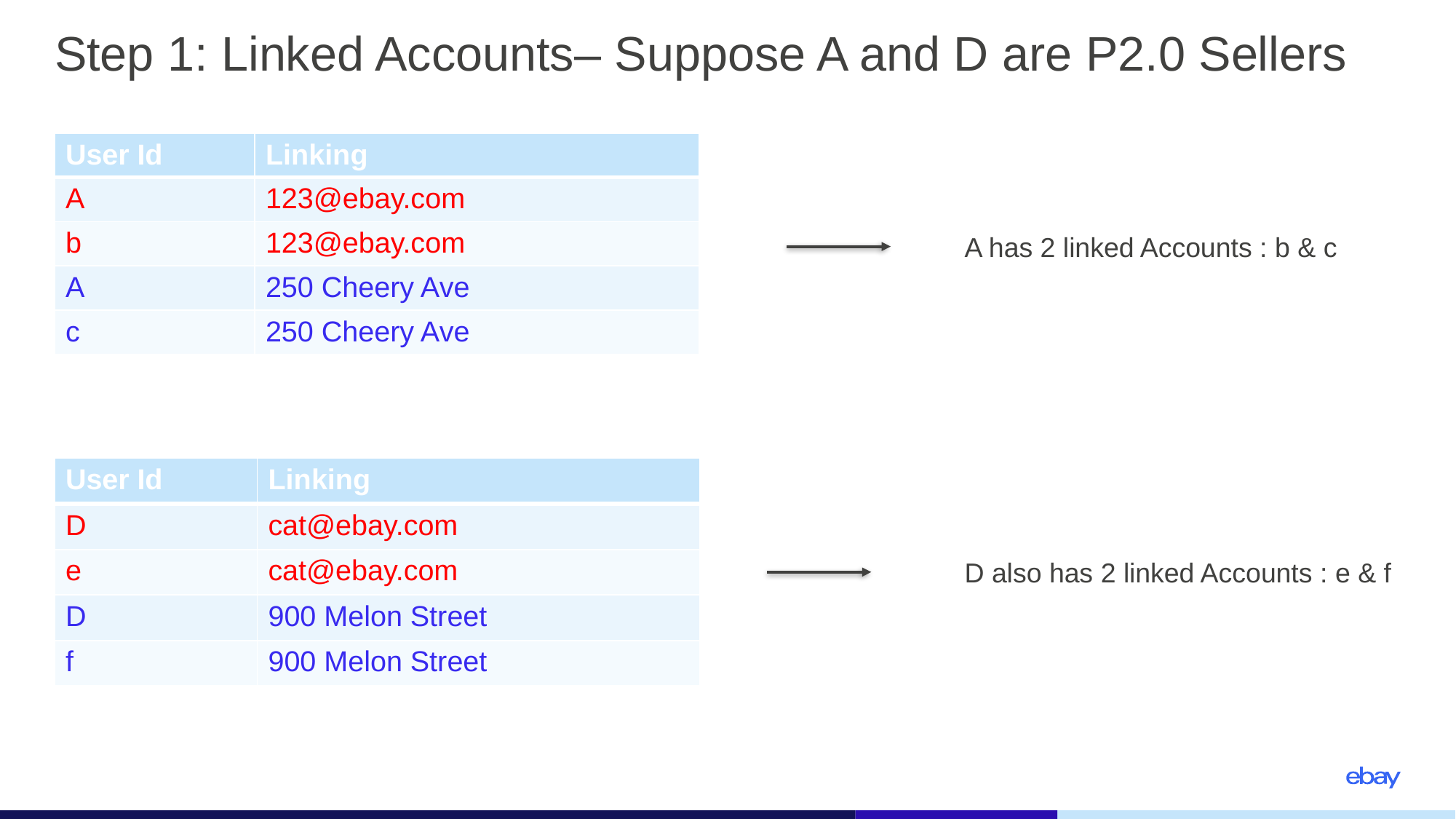

# Step 1: Linked Accounts– Suppose A and D are P2.0 Sellers
| User Id | Linking |
| --- | --- |
| A | 123@ebay.com |
| b | 123@ebay.com |
| A | 250 Cheery Ave |
| c | 250 Cheery Ave |
A has 2 linked Accounts : b & c
| User Id | Linking |
| --- | --- |
| D | cat@ebay.com |
| e | cat@ebay.com |
| D | 900 Melon Street |
| f | 900 Melon Street |
D also has 2 linked Accounts : e & f